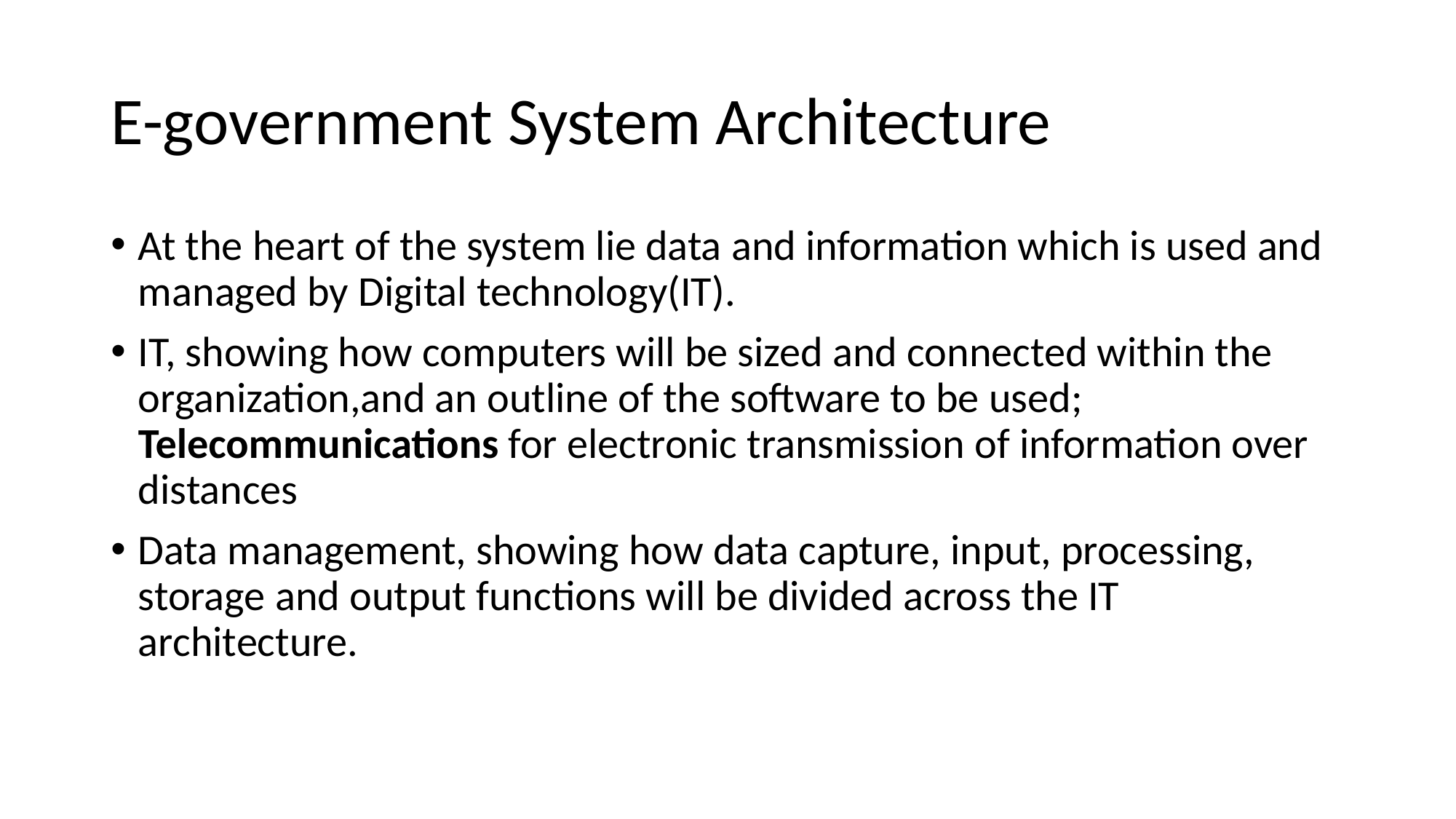

# E-government System Architecture
At the heart of the system lie data and information which is used and managed by Digital technology(IT).
IT, showing how computers will be sized and connected within the organization,and an outline of the software to be used; Telecommunications for electronic transmission of information over distances
Data management, showing how data capture, input, processing, storage and output functions will be divided across the IT architecture.